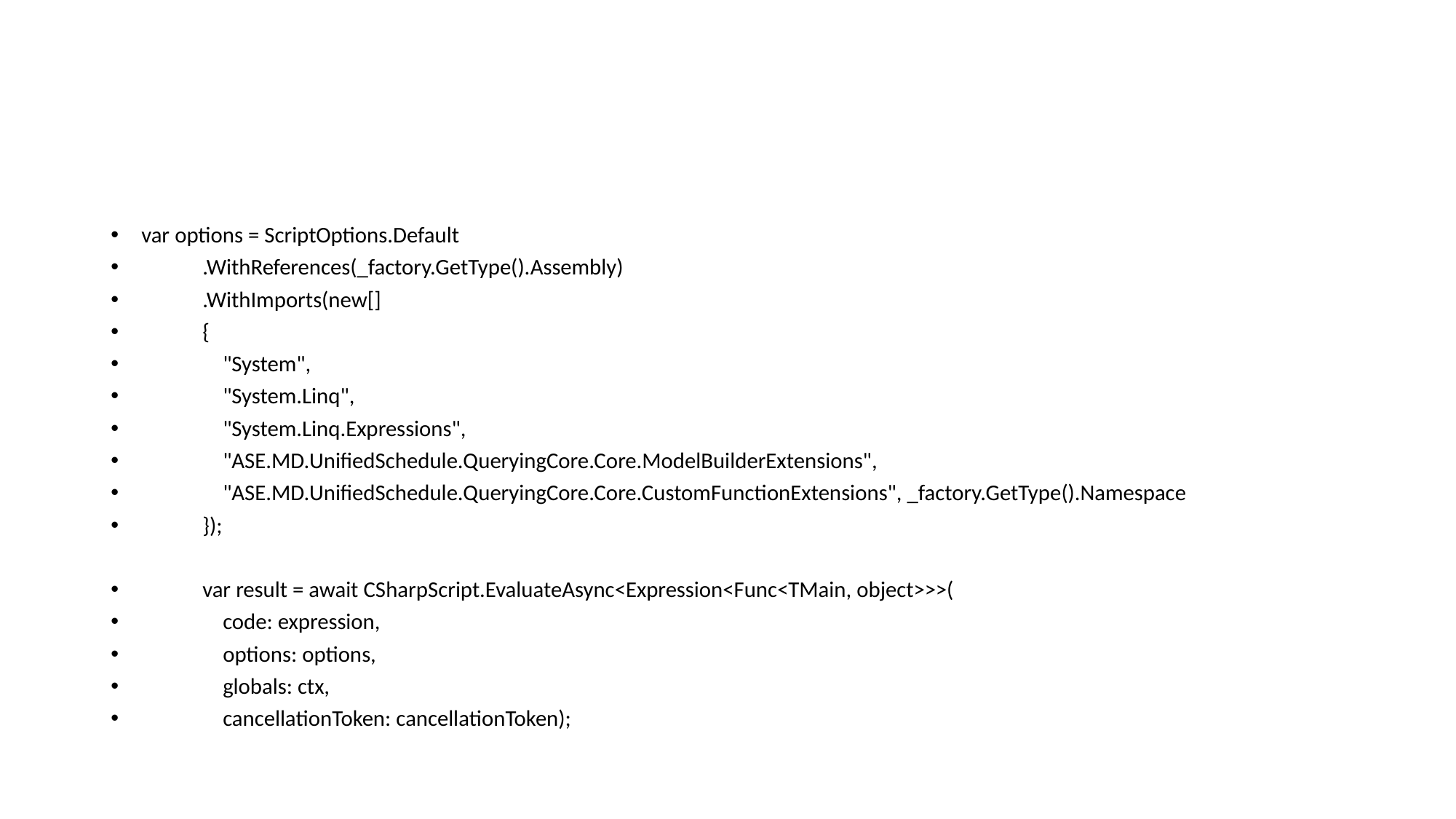

#
var options = ScriptOptions.Default
            .WithReferences(_factory.GetType().Assembly)
            .WithImports(new[]
            {
                "System",
                "System.Linq",
                "System.Linq.Expressions",
                "ASE.MD.UnifiedSchedule.QueryingCore.Core.ModelBuilderExtensions",
                "ASE.MD.UnifiedSchedule.QueryingCore.Core.CustomFunctionExtensions", _factory.GetType().Namespace
            });

            var result = await CSharpScript.EvaluateAsync<Expression<Func<TMain, object>>>(
                code: expression,
                options: options,
                globals: ctx,
                cancellationToken: cancellationToken);